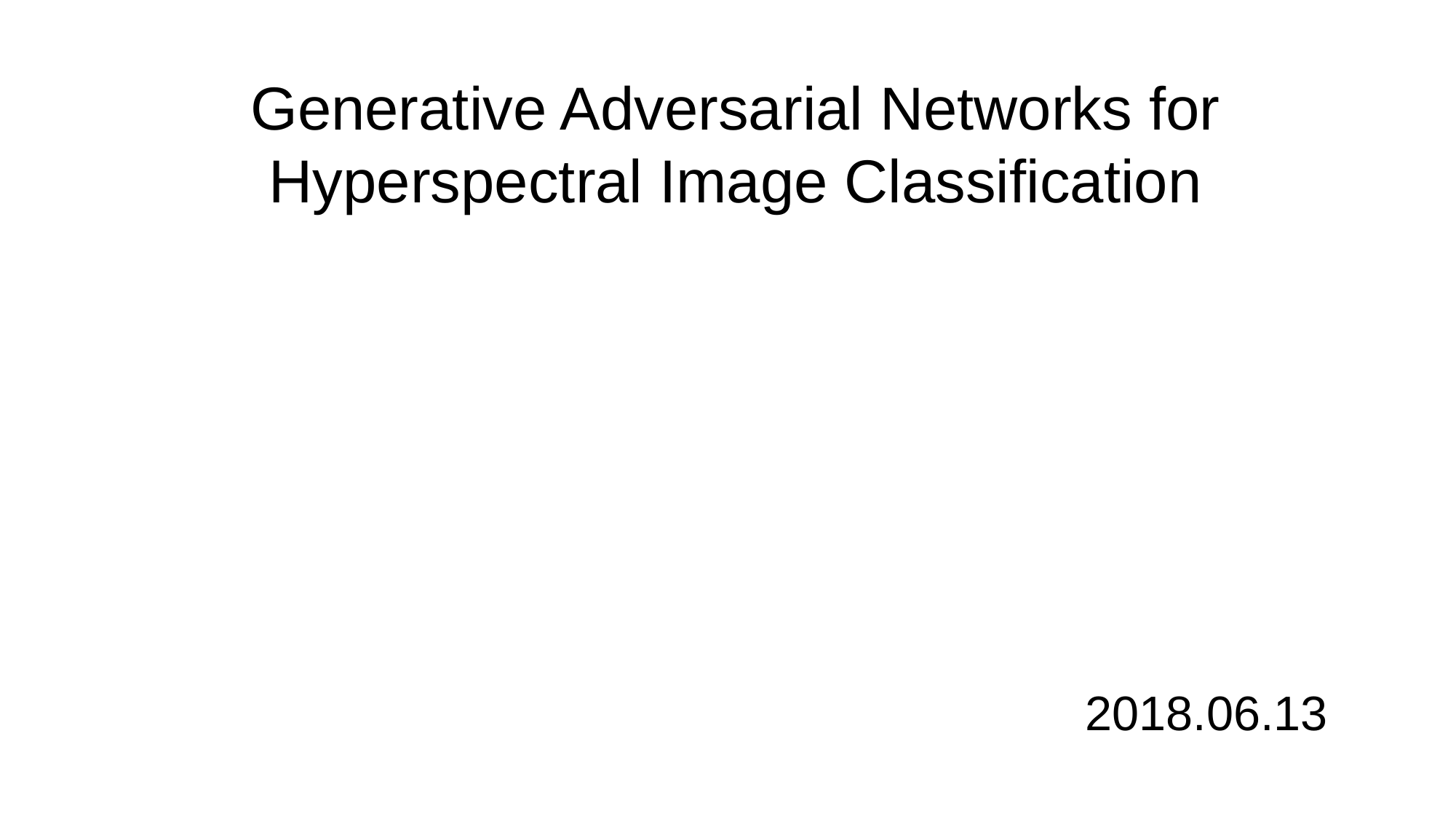

Generative Adversarial Networks for Hyperspectral Image Classification
2018.06.13